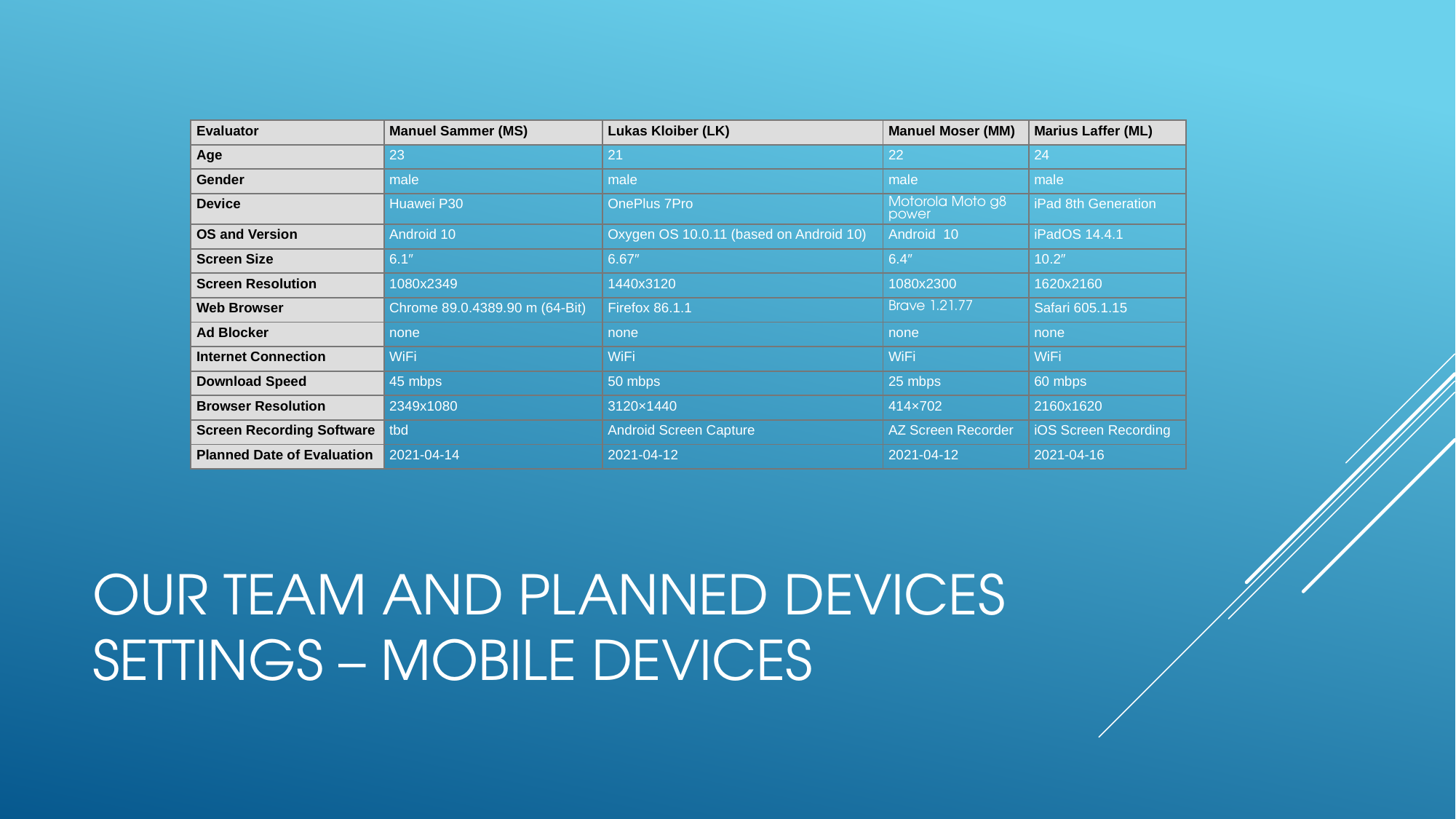

| Evaluator | Manuel Sammer (MS) | Lukas Kloiber (LK) | Manuel Moser (MM) | Marius Laffer (ML) |
| --- | --- | --- | --- | --- |
| Age | 23 | 21 | 22 | 24 |
| Gender | male | male | male | male |
| Device | Huawei P30 | OnePlus 7Pro | Motorola Moto g8 power | iPad 8th Generation |
| OS and Version | Android 10 | Oxygen OS 10.0.11 (based on Android 10) | Android 10 | iPadOS 14.4.1 |
| Screen Size | 6.1″ | 6.67″ | 6.4″ | 10.2″ |
| Screen Resolution | 1080x2349 | 1440x3120 | 1080x2300 | 1620x2160 |
| Web Browser | Chrome 89.0.4389.90 m (64-Bit) | Firefox 86.1.1 | Brave 1.21.77 | Safari 605.1.15 |
| Ad Blocker | none | none | none | none |
| Internet Connection | WiFi | WiFi | WiFi | WiFi |
| Download Speed | 45 mbps | 50 mbps | 25 mbps | 60 mbps |
| Browser Resolution | 2349x1080 | 3120×1440 | 414×702 | 2160x1620 |
| Screen Recording Software | tbd | Android Screen Capture | AZ Screen Recorder | iOS Screen Recording |
| Planned Date of Evaluation | 2021-04-14 | 2021-04-12 | 2021-04-12 | 2021-04-16 |
# Our Team And planned devices settings – Mobile devices